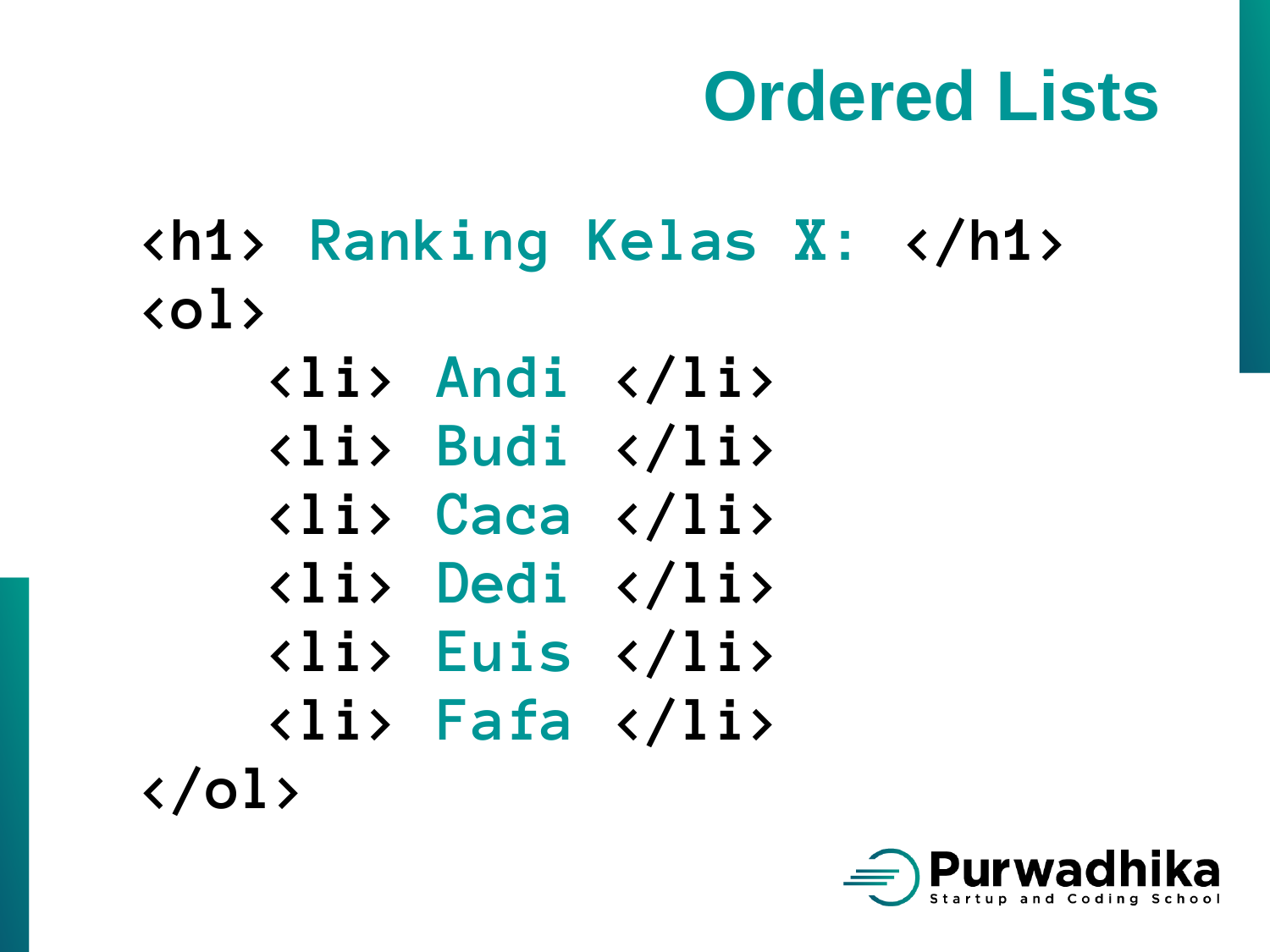

Ordered Lists
<h1> Ranking Kelas X: </h1>
<ol>
	<li> Andi </li>
	<li> Budi </li>
	<li> Caca </li>
	<li> Dedi </li>
	<li> Euis </li>
	<li> Fafa </li>
</ol>